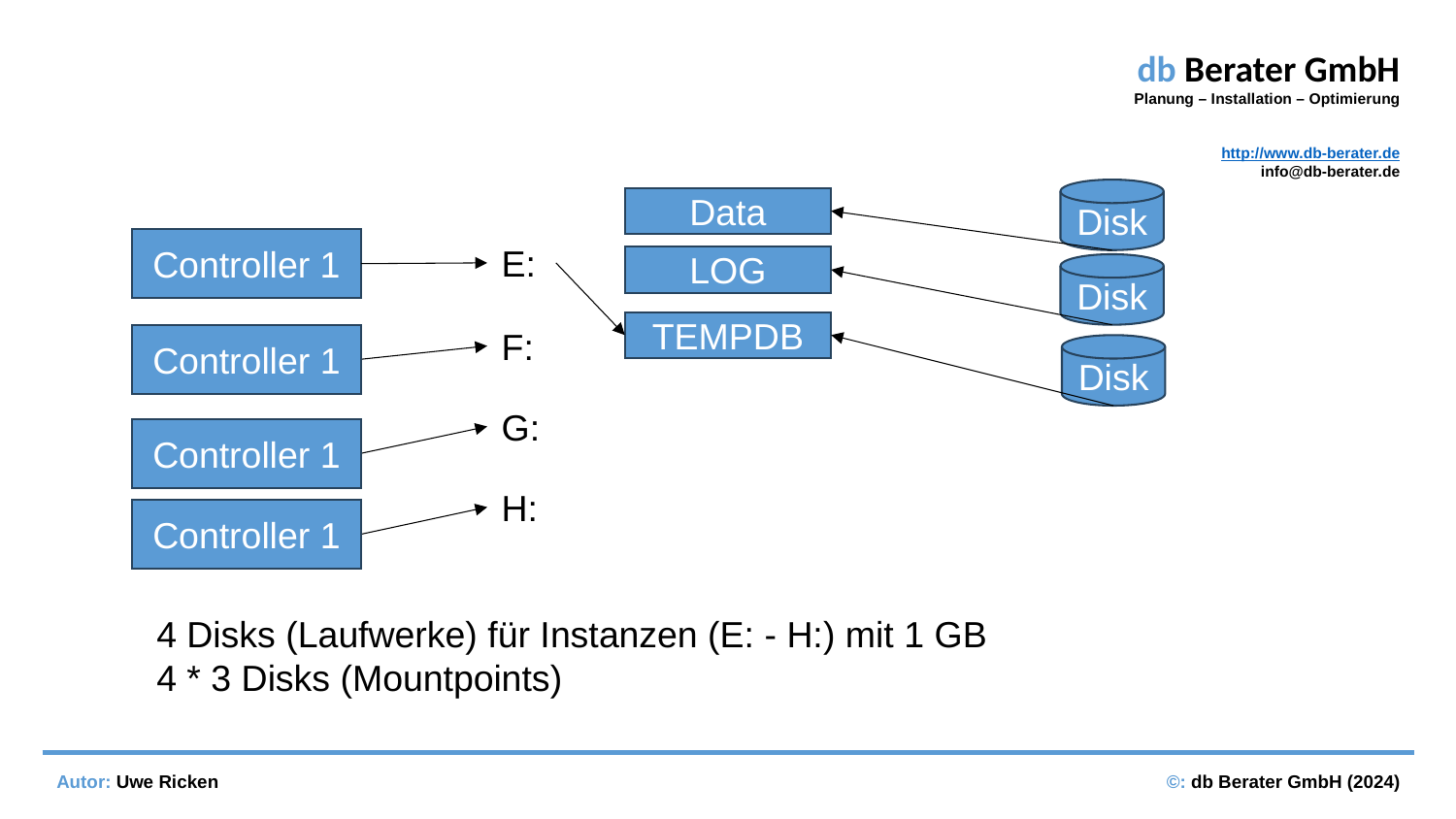

Disk
Data
Controller 1
E:
LOG
Disk
TEMPDB
F:
Controller 1
Disk
G:
Controller 1
H:
Controller 1
4 Disks (Laufwerke) für Instanzen (E: - H:) mit 1 GB
4 * 3 Disks (Mountpoints)